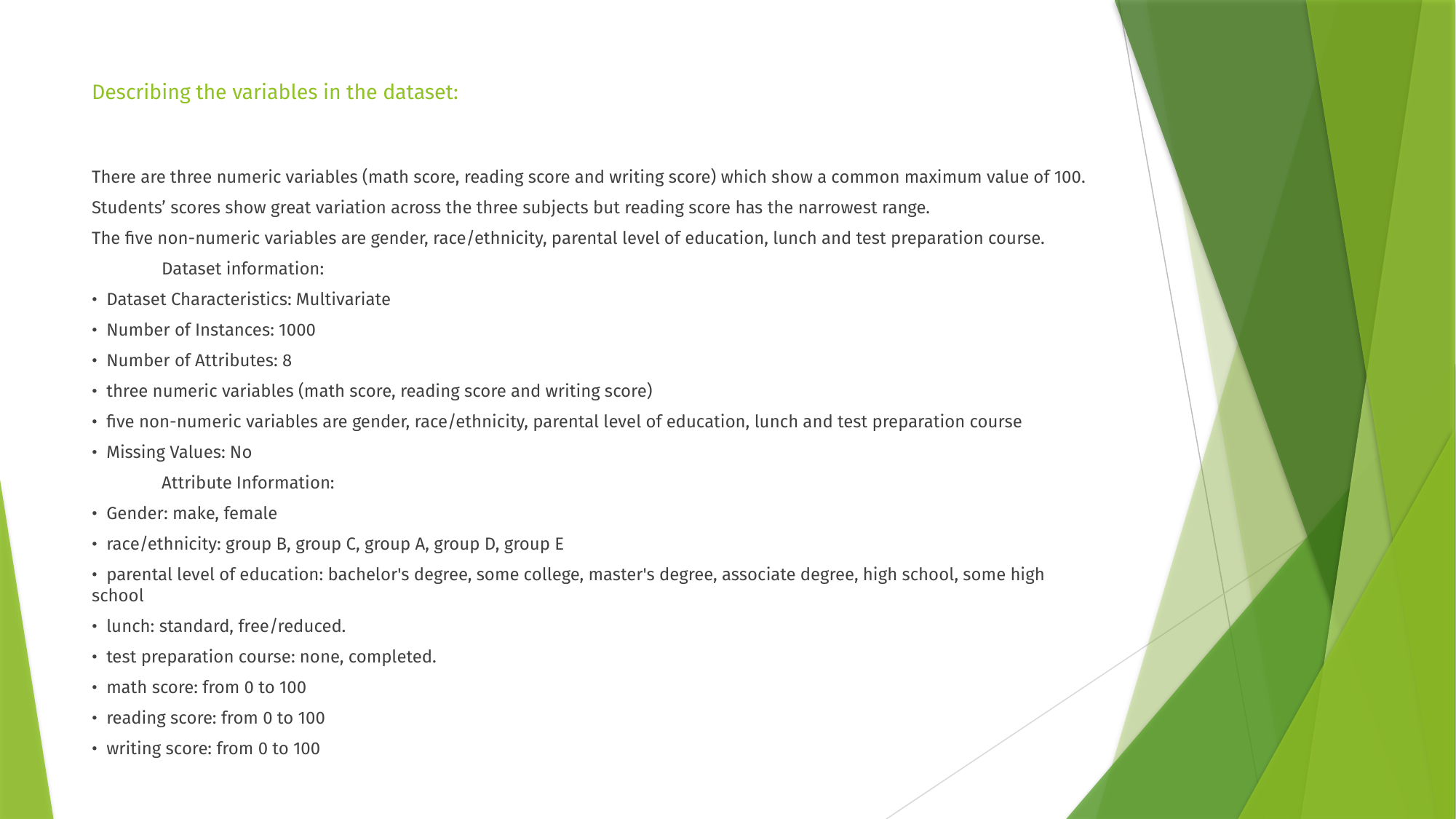

# Describing the variables in the dataset:
There are three numeric variables (math score, reading score and writing score) which show a common maximum value of 100.
Students’ scores show great variation across the three subjects but reading score has the narrowest range.
The five non-numeric variables are gender, race/ethnicity, parental level of education, lunch and test preparation course.
	Dataset information:
•  Dataset Characteristics: Multivariate
•  Number of Instances: 1000
•  Number of Attributes: 8
•  three numeric variables (math score, reading score and writing score)
•  five non-numeric variables are gender, race/ethnicity, parental level of education, lunch and test preparation course
•  Missing Values: No
	Attribute Information:
•  Gender: make, female
•  race/ethnicity: group B, group C, group A, group D, group E
•  parental level of education: bachelor's degree, some college, master's degree, associate degree, high school, some high school
•  lunch: standard, free/reduced.
•  test preparation course: none, completed.
•  math score: from 0 to 100
•  reading score: from 0 to 100
•  writing score: from 0 to 100